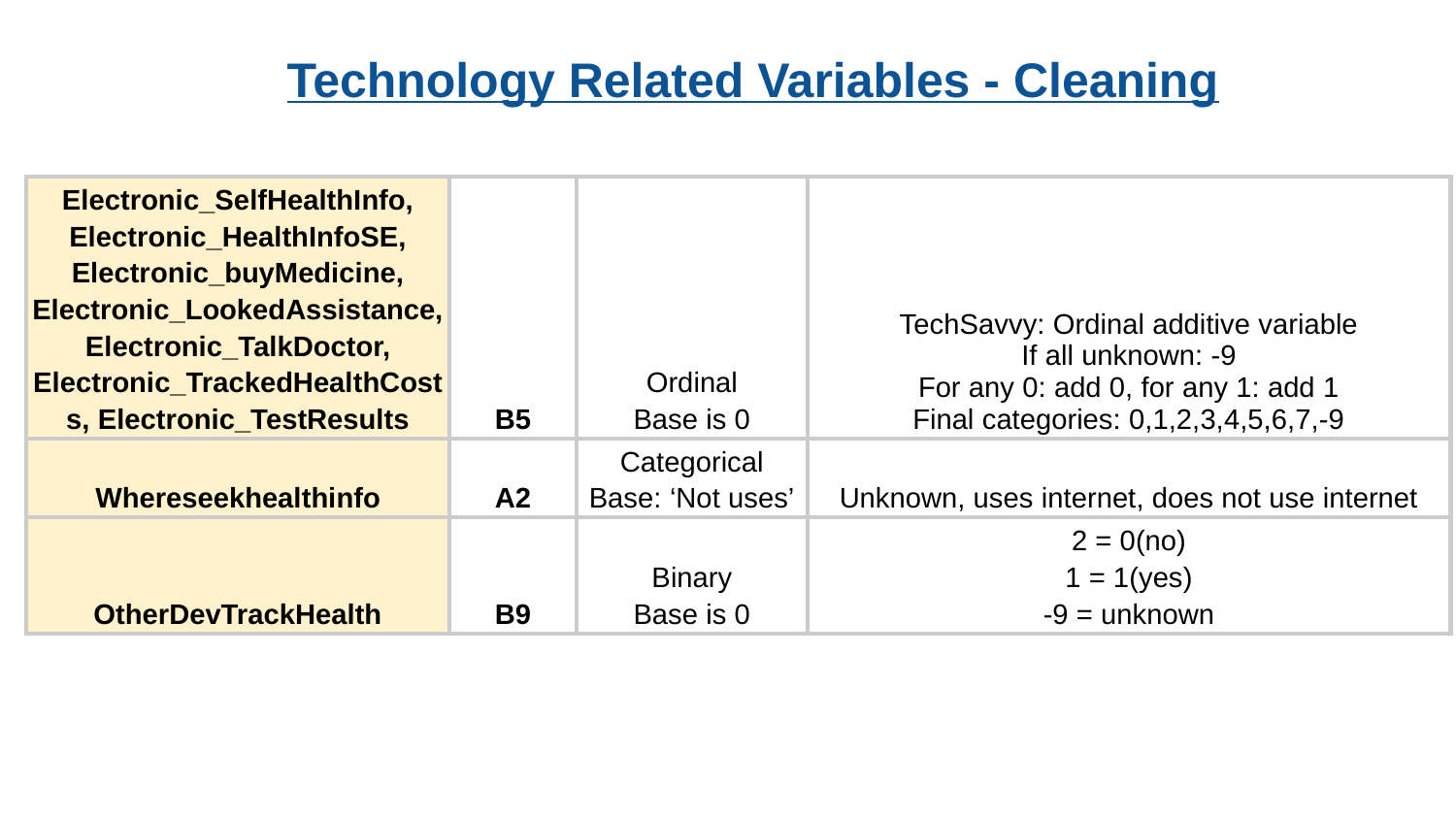

# Technology Related Variables - Cleaning
| Electronic\_SelfHealthInfo, Electronic\_HealthInfoSE, Electronic\_buyMedicine, Electronic\_LookedAssistance, Electronic\_TalkDoctor, Electronic\_TrackedHealthCosts, Electronic\_TestResults | B5 | Ordinal Base is 0 | TechSavvy: Ordinal additive variable If all unknown: -9 For any 0: add 0, for any 1: add 1 Final categories: 0,1,2,3,4,5,6,7,-9 |
| --- | --- | --- | --- |
| Whereseekhealthinfo | A2 | Categorical Base: ‘Not uses’ | Unknown, uses internet, does not use internet |
| OtherDevTrackHealth | B9 | Binary Base is 0 | 2 = 0(no) 1 = 1(yes) -9 = unknown |